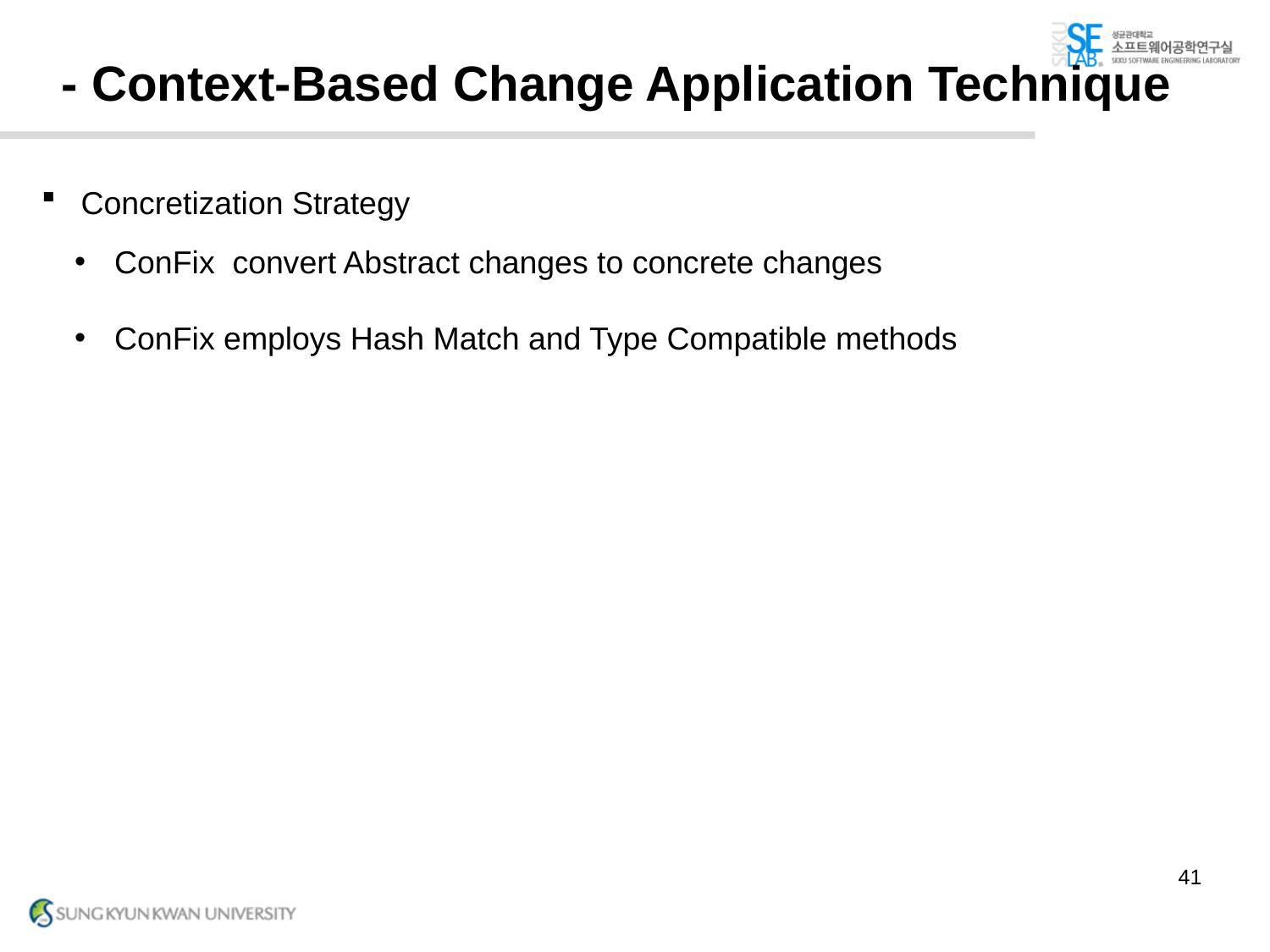

# - Context-Based Change Application Technique
Concretization Strategy
ConFix  convert Abstract changes to concrete changes

ConFix employs Hash Match and Type Compatible methods
41